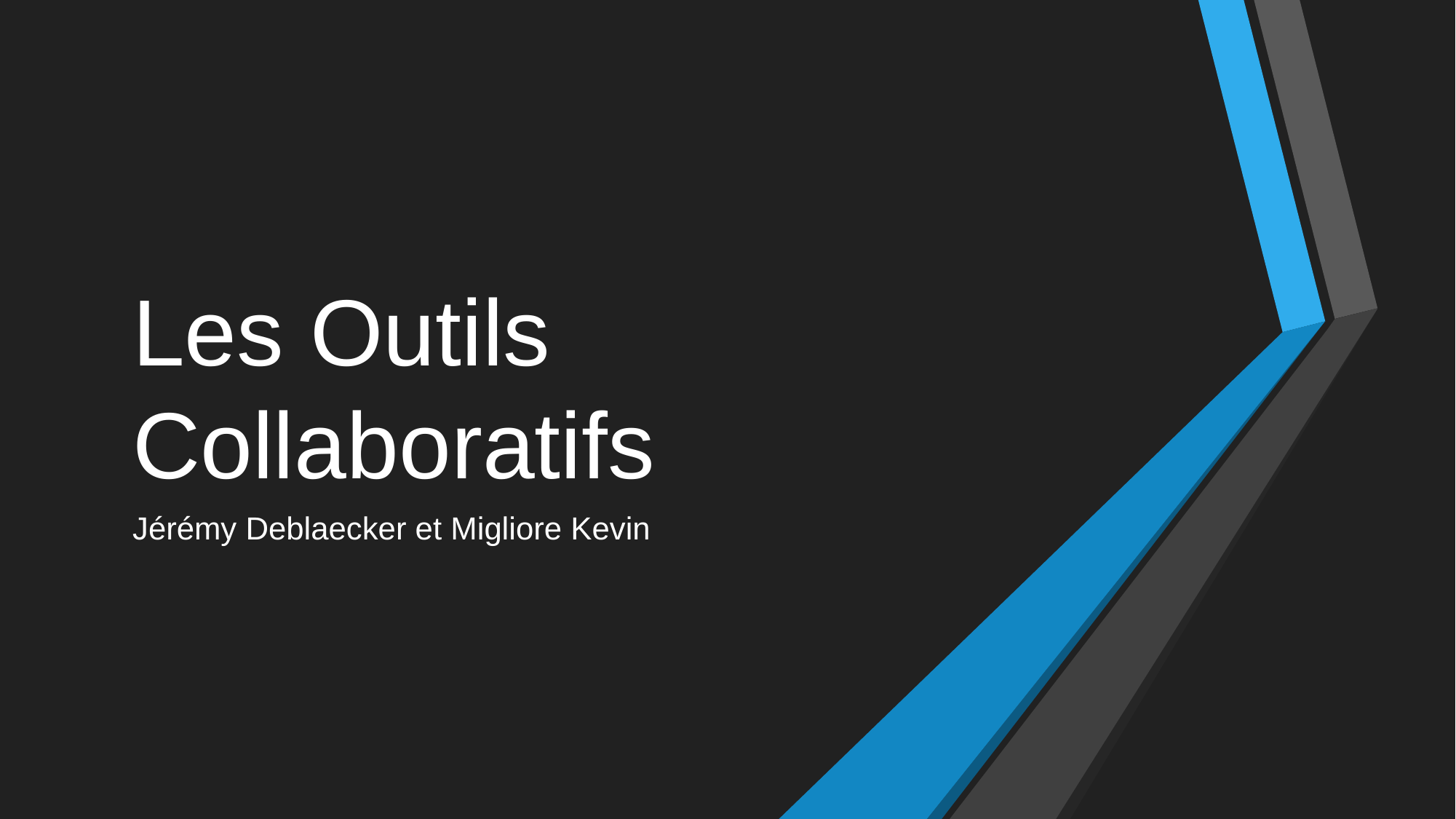

# Les Outils Collaboratifs
Jérémy Deblaecker et Migliore Kevin